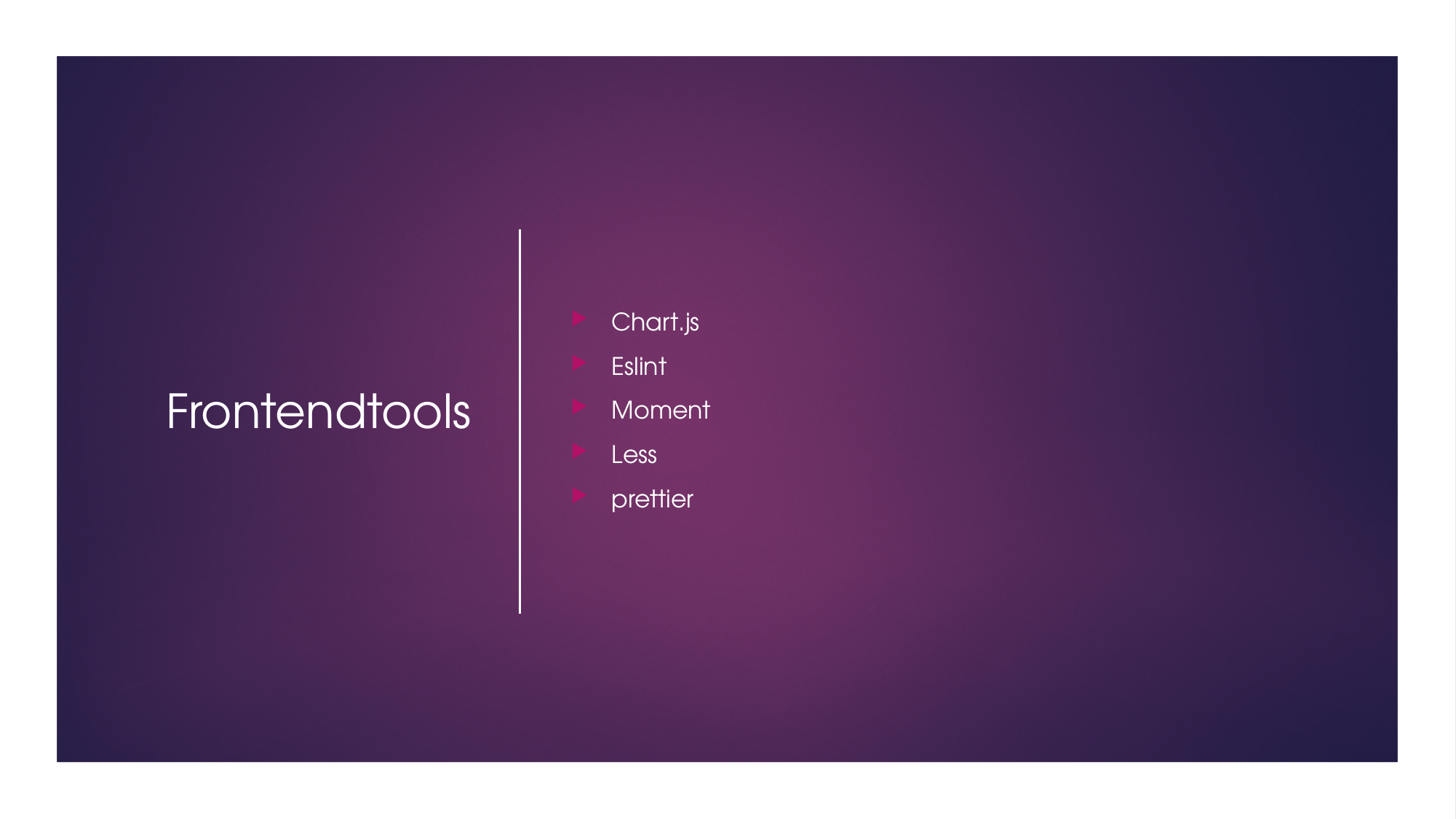

# Frontendtools
Chart.js
Eslint
Moment
Less
prettier